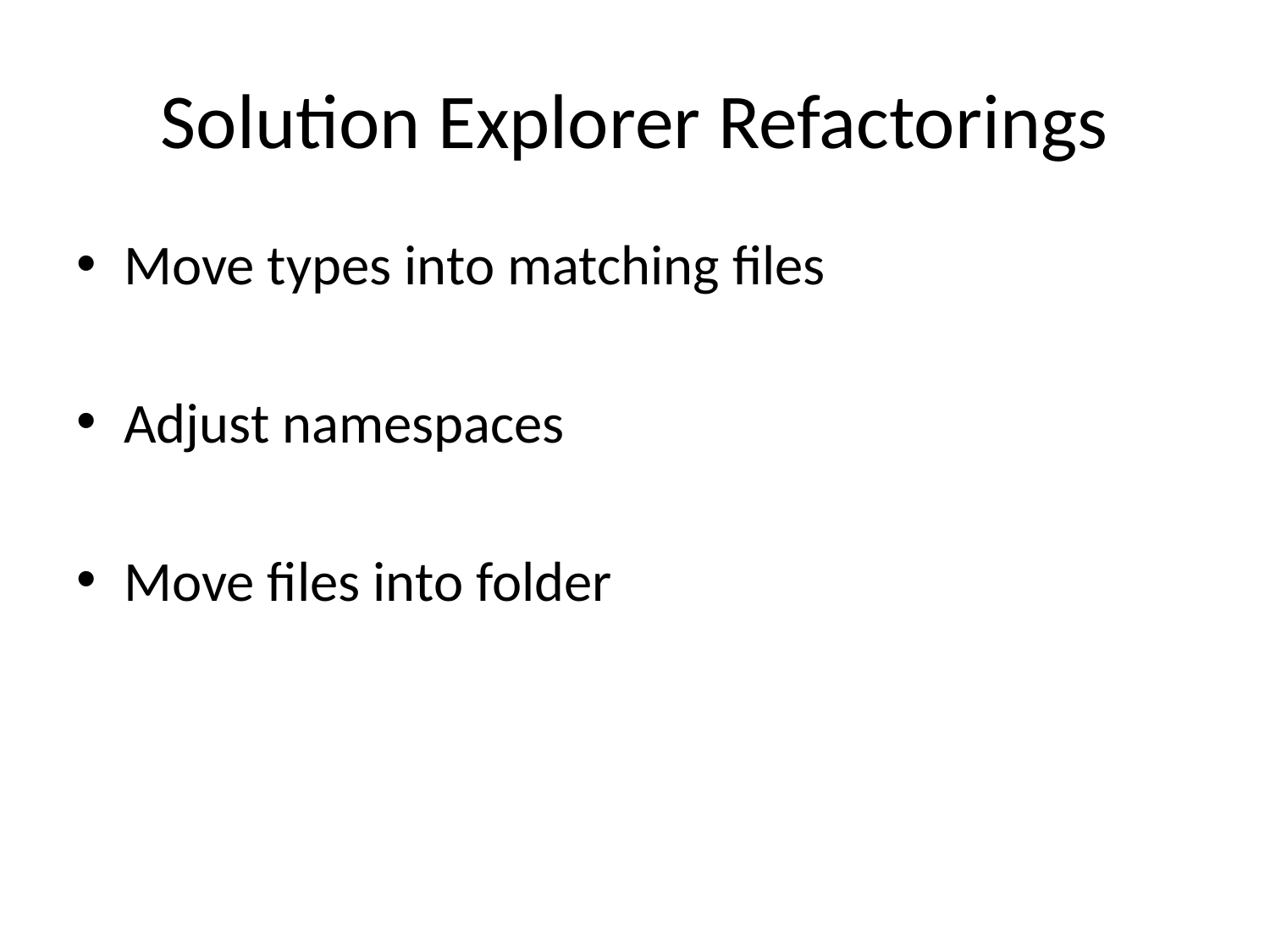

# Solution Explorer Refactorings
Move types into matching files

Adjust namespaces

Move files into folder